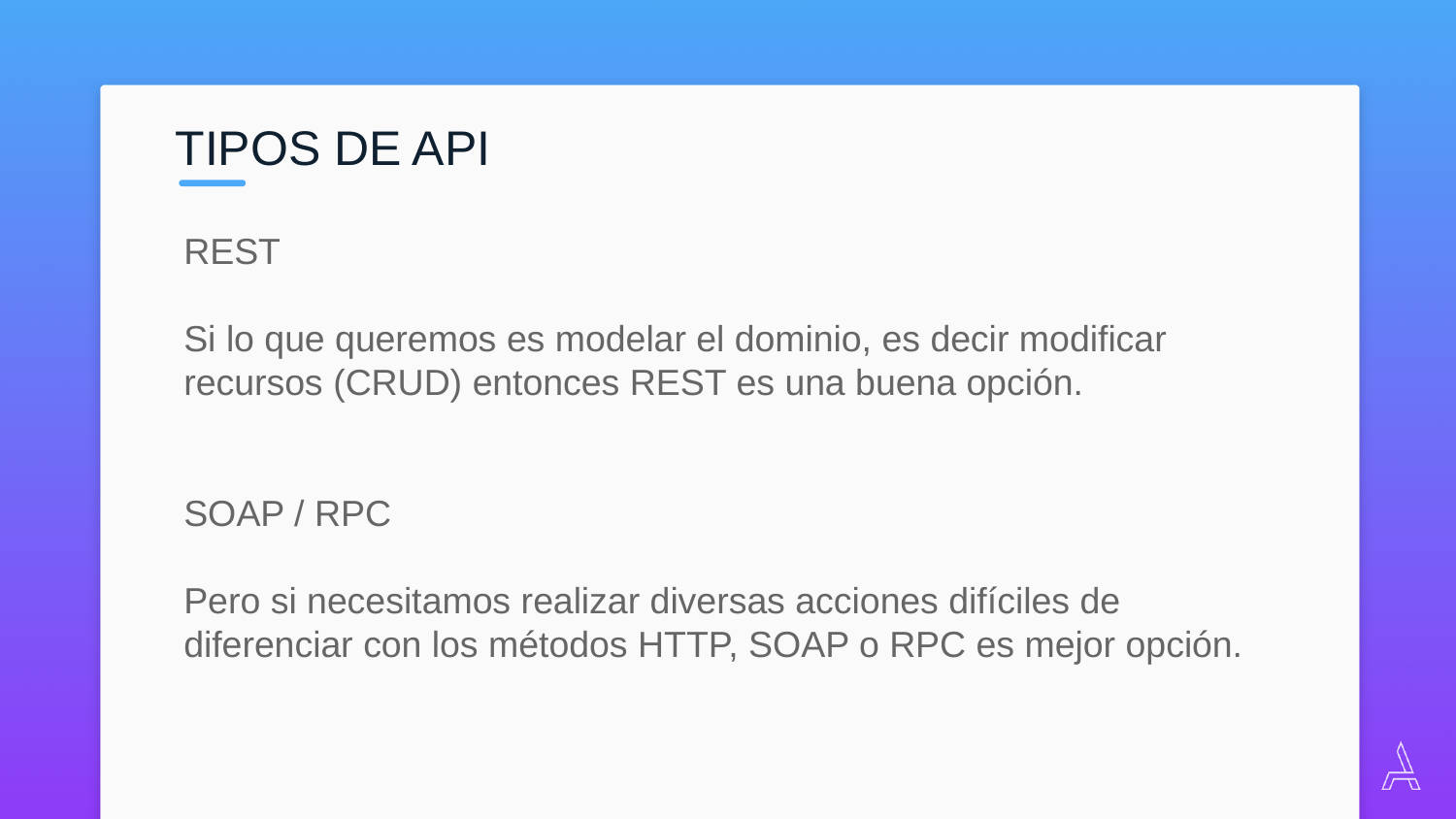

TIPOS DE API

REST

Si lo que queremos es modelar el dominio, es decir modificar recursos (CRUD) entonces REST es una buena opción.

SOAP / RPC

Pero si necesitamos realizar diversas acciones difíciles de diferenciar con los métodos HTTP, SOAP o RPC es mejor opción.